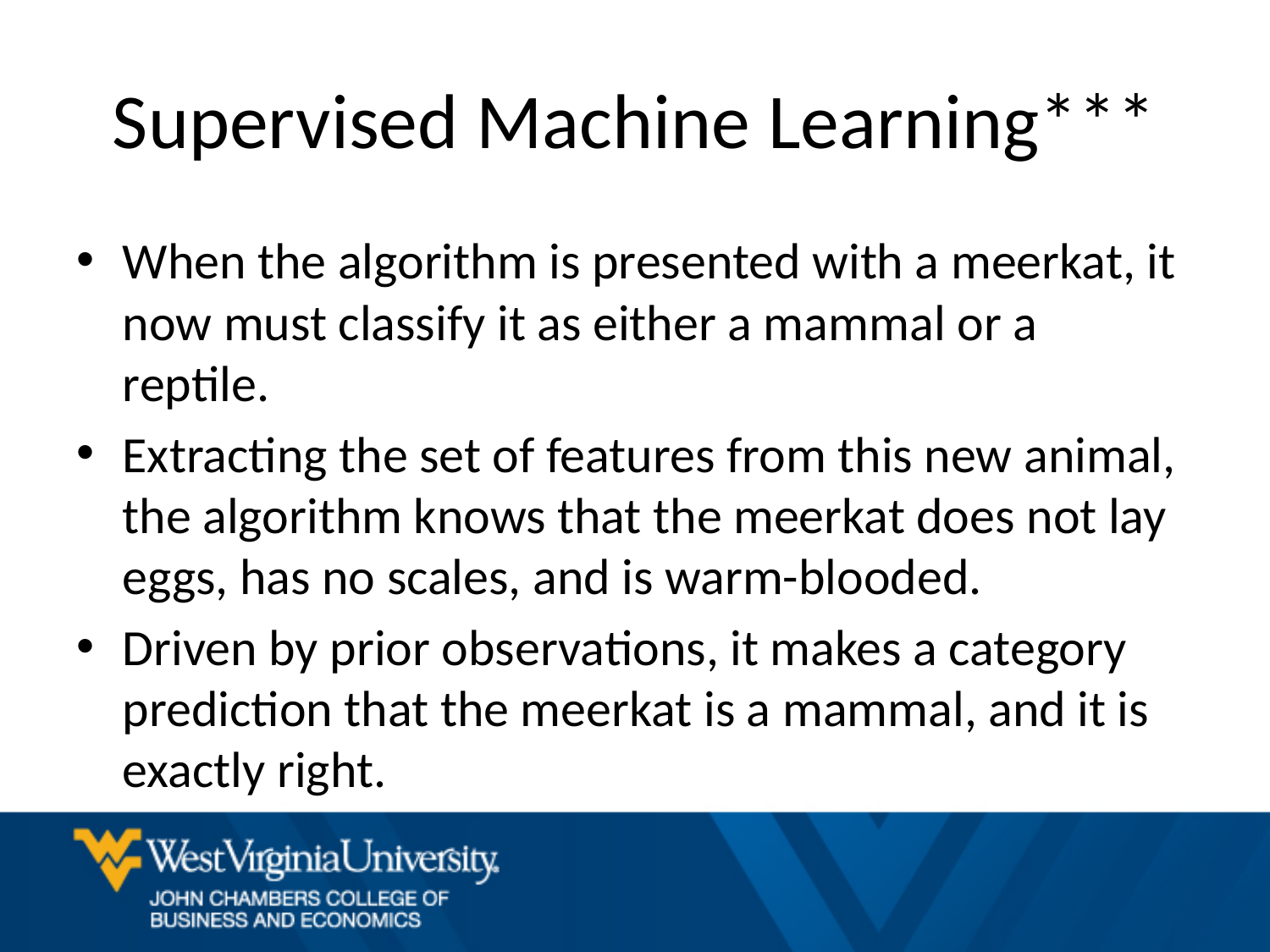

# Supervised Machine Learning***
When the algorithm is presented with a meerkat, it now must classify it as either a mammal or a reptile.
Extracting the set of features from this new animal, the algorithm knows that the meerkat does not lay eggs, has no scales, and is warm-blooded.
Driven by prior observations, it makes a category prediction that the meerkat is a mammal, and it is exactly right.